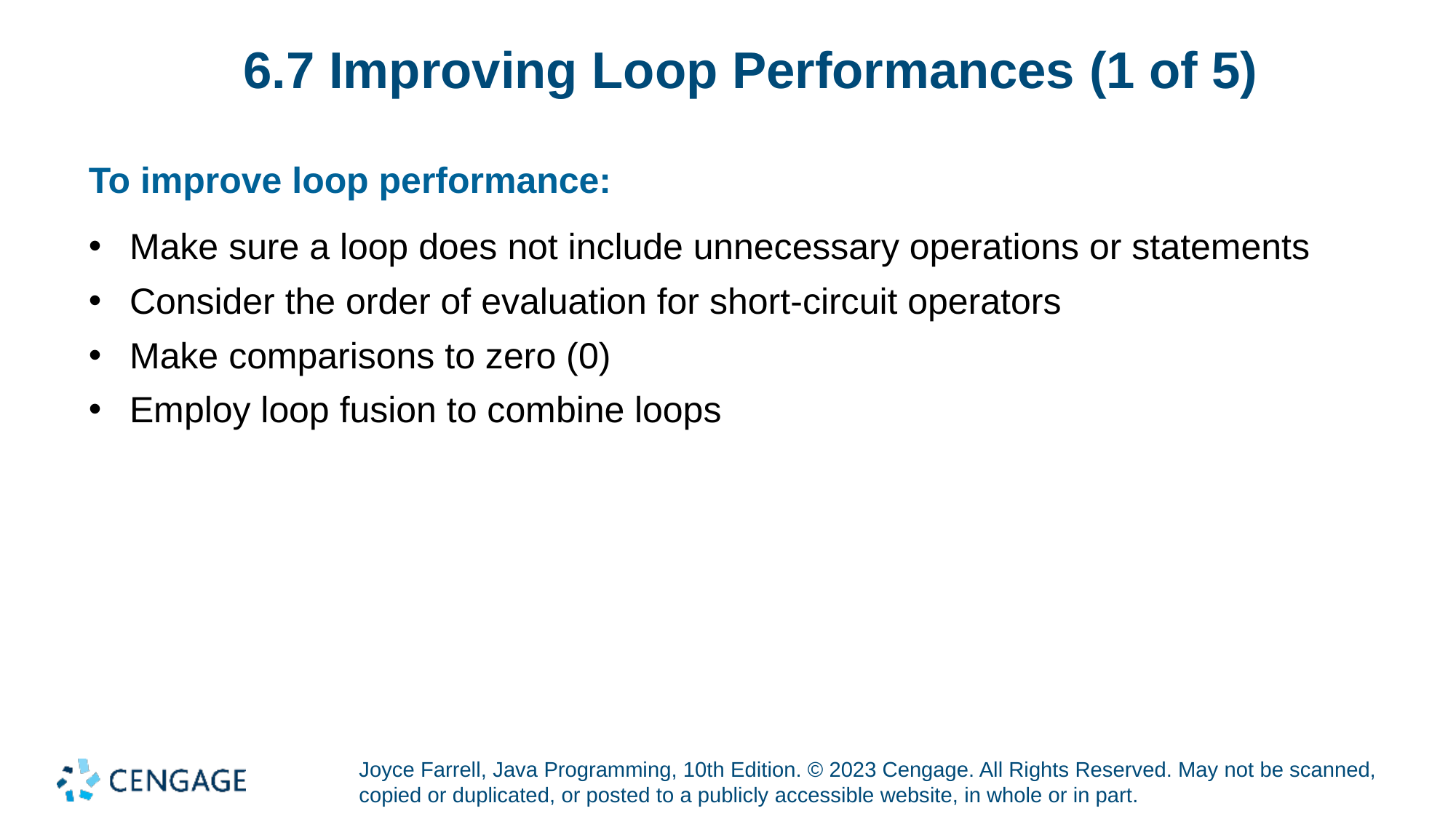

# 6.7 Improving Loop Performances (1 of 5)
To improve loop performance:
Make sure a loop does not include unnecessary operations or statements
Consider the order of evaluation for short-circuit operators
Make comparisons to zero (0)
Employ loop fusion to combine loops